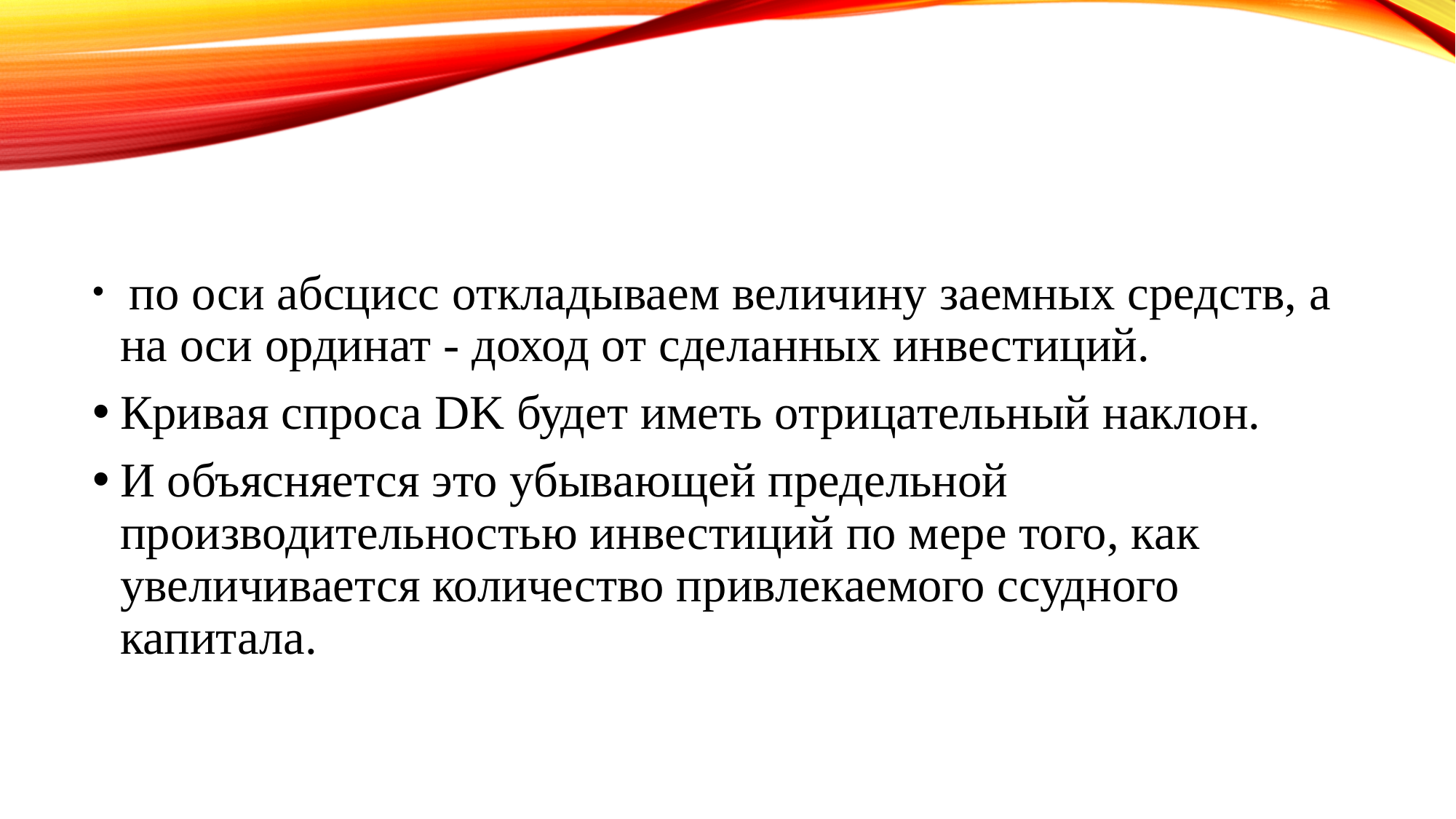

по оси абсцисс откладываем величину заемных средств, а на оси ординат - доход от сделанных инвестиций.
Кривая спроса DK будет иметь отрицательный наклон.
И объясняется это убывающей предельной производительностью инвестиций по мере того, как увеличивается количество привлекаемого ссудного капитала.